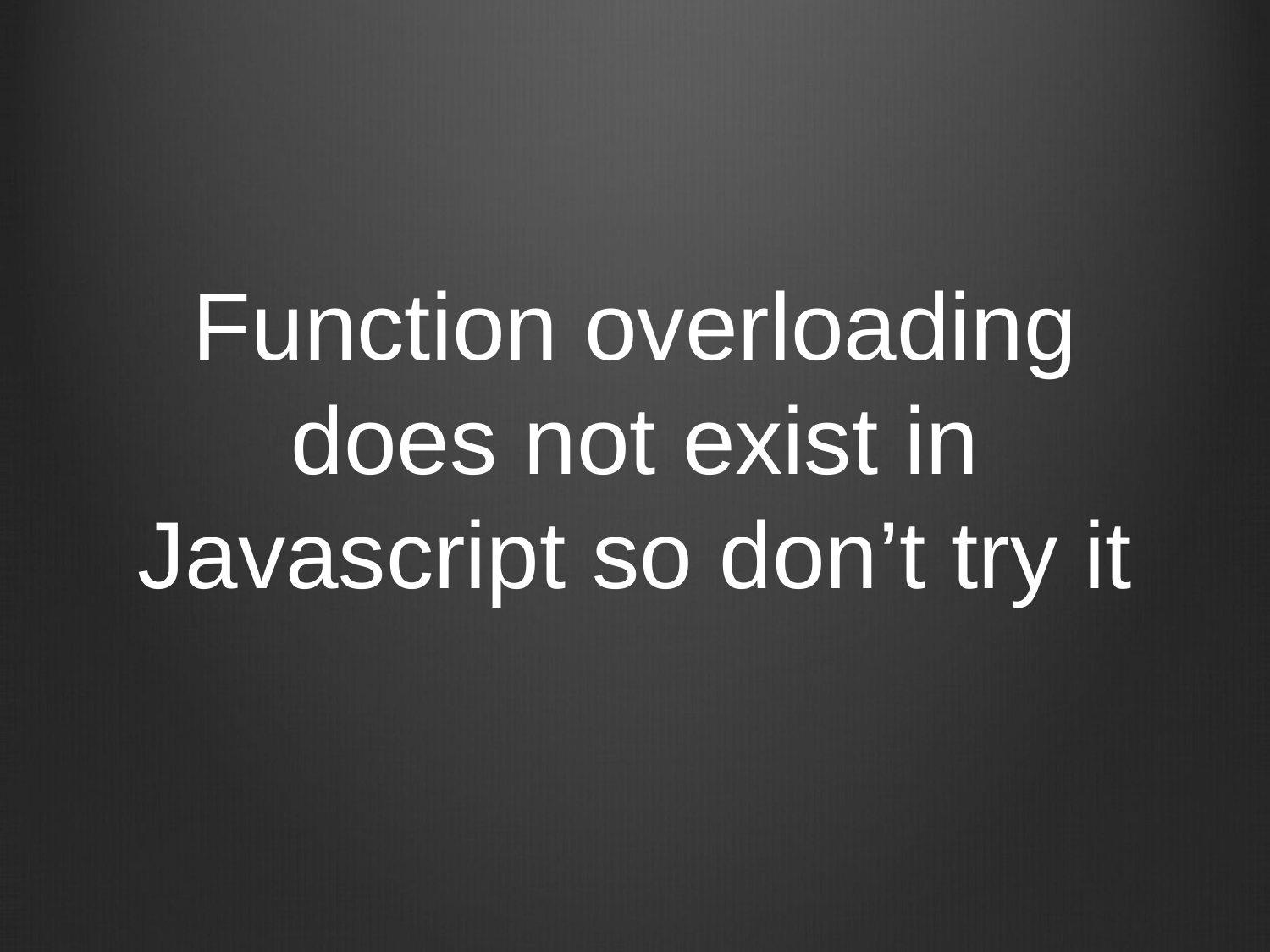

# Function overloading does not exist in Javascript so don’t try it